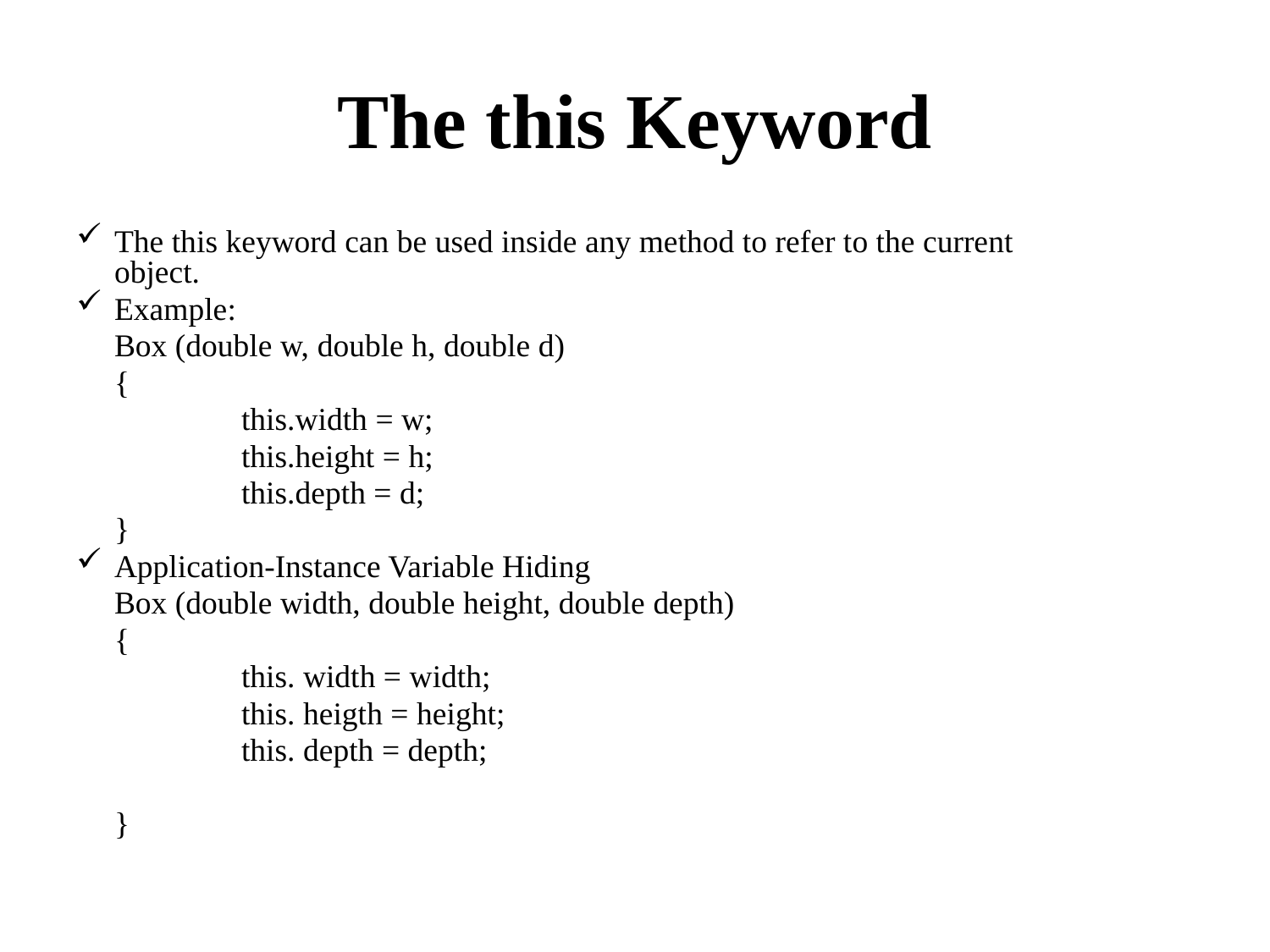

# The this Keyword
The this keyword can be used inside any method to refer to the current object.
Example:
	Box (double w, double h, double d)
	{
		this.width = w;
		this.height = h;
		this.depth = d;
	}
Application-Instance Variable Hiding
	Box (double width, double height, double depth)
	{
		this. width = width;
		this. heigth = height;
		this. depth = depth;

	}